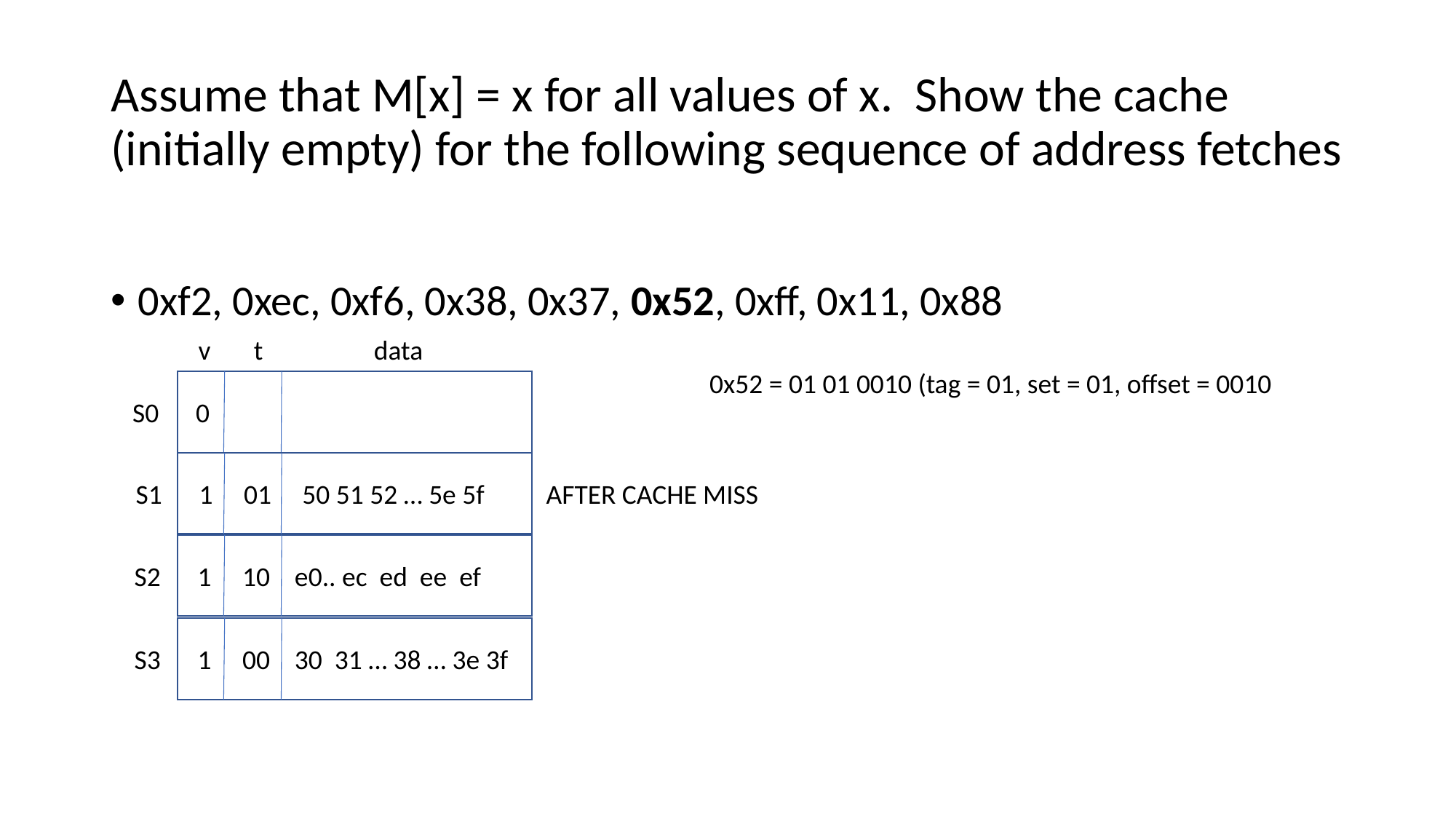

# Assume that M[x] = x for all values of x.  Show the cache (initially empty) for the following sequence of address fetches
0xf2, 0xec, 0xf6, 0x38, 0x37, 0x52, 0xff, 0x11, 0x88
v       t                  data
0x52 = 01 01 0010 (tag = 01, set = 01, offset = 0010

S0      0

S1      1     01     50 51 52 … 5e 5f          AFTER CACHE MISS

S2      1     10    e0.. ec  ed  ee  ef

S3      1     00    30  31 … 38 … 3e 3f